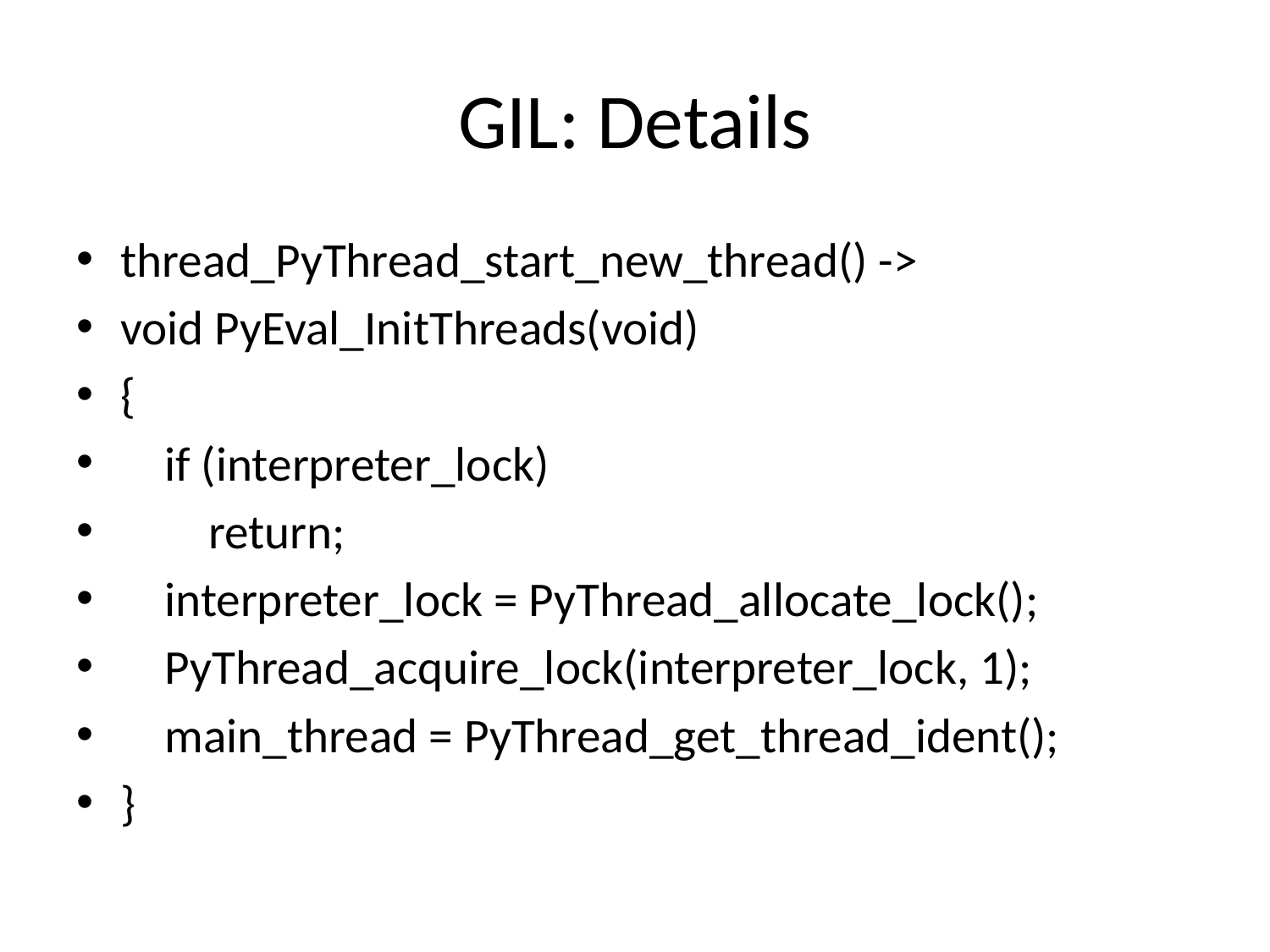

# GIL: Details
thread_PyThread_start_new_thread() ->
void PyEval_InitThreads(void)
{
    if (interpreter_lock)
        return;
    interpreter_lock = PyThread_allocate_lock();
    PyThread_acquire_lock(interpreter_lock, 1);
    main_thread = PyThread_get_thread_ident();
}